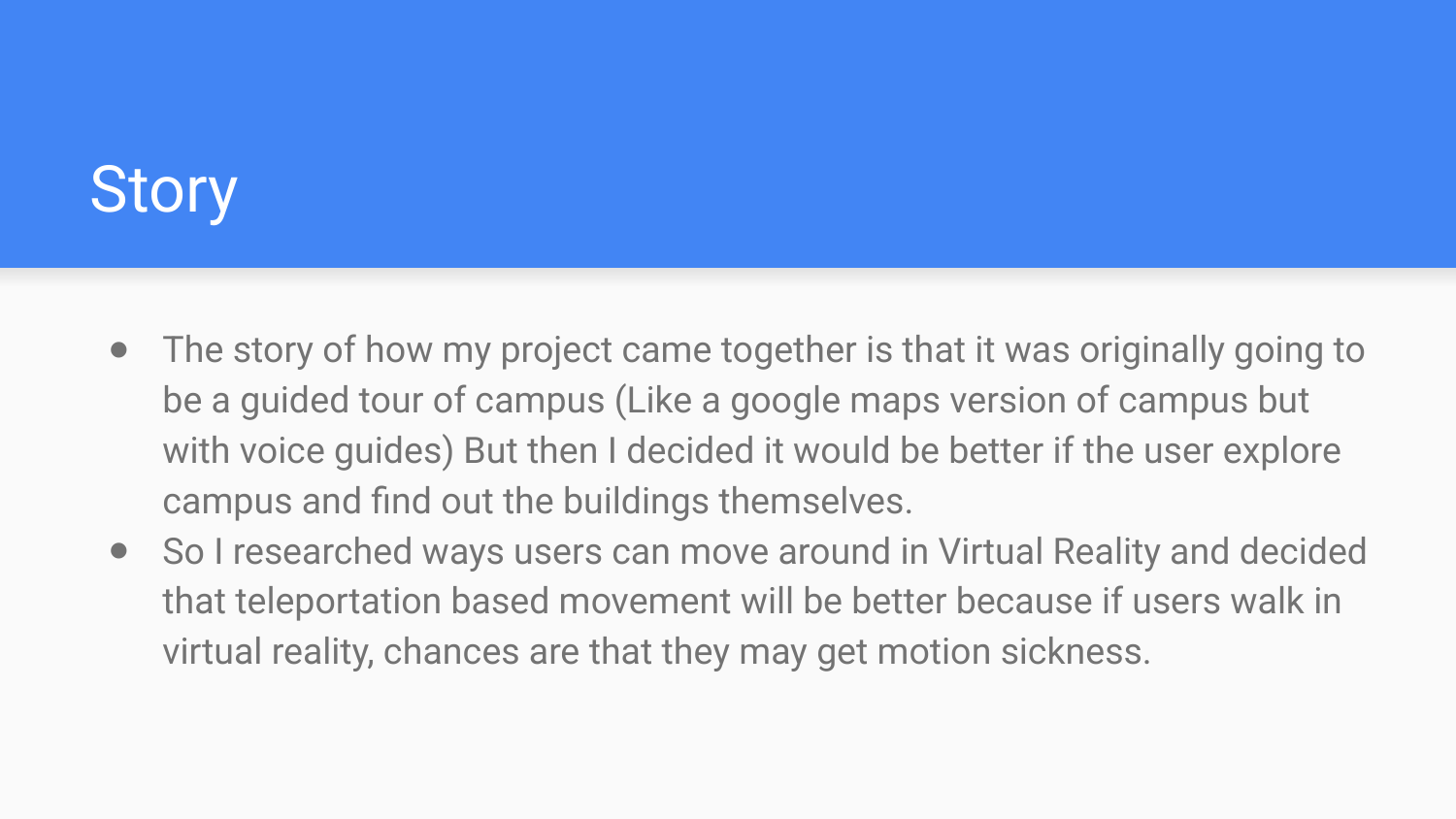

# Story
The story of how my project came together is that it was originally going to be a guided tour of campus (Like a google maps version of campus but with voice guides) But then I decided it would be better if the user explore campus and find out the buildings themselves.
So I researched ways users can move around in Virtual Reality and decided that teleportation based movement will be better because if users walk in virtual reality, chances are that they may get motion sickness.